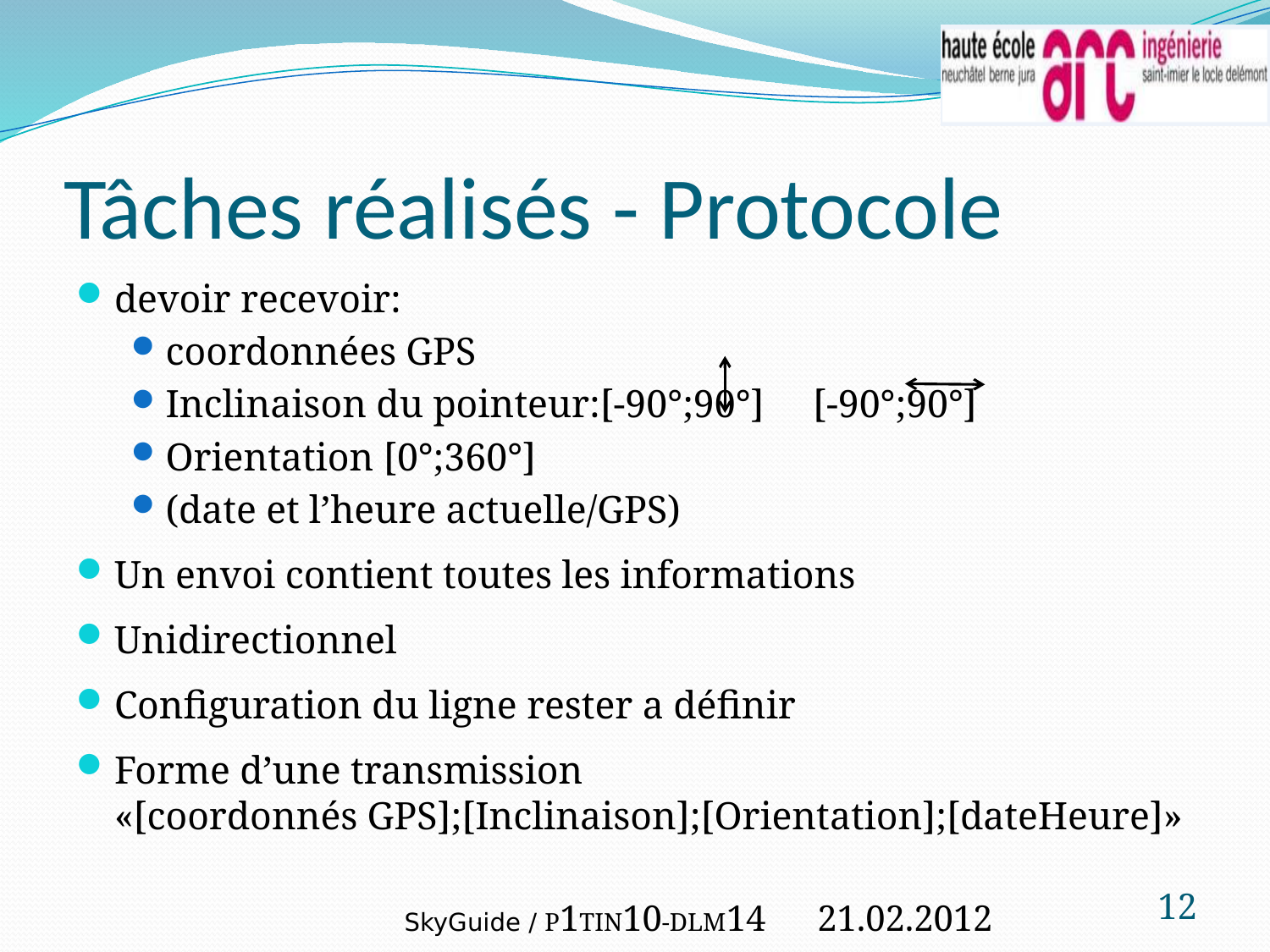

# Tâches réalisés - Protocole
devoir recevoir:
coordonnées GPS
Inclinaison du pointeur:[-90°;90°]     [-90°;90°]
Orientation [0°;360°]
(date et l’heure actuelle/GPS)
Un envoi contient toutes les informations
Unidirectionnel
Configuration du ligne rester a définir
Forme d’une transmission
«[coordonnés GPS];[Inclinaison];[Orientation];[dateHeure]»
12
21.02.2012